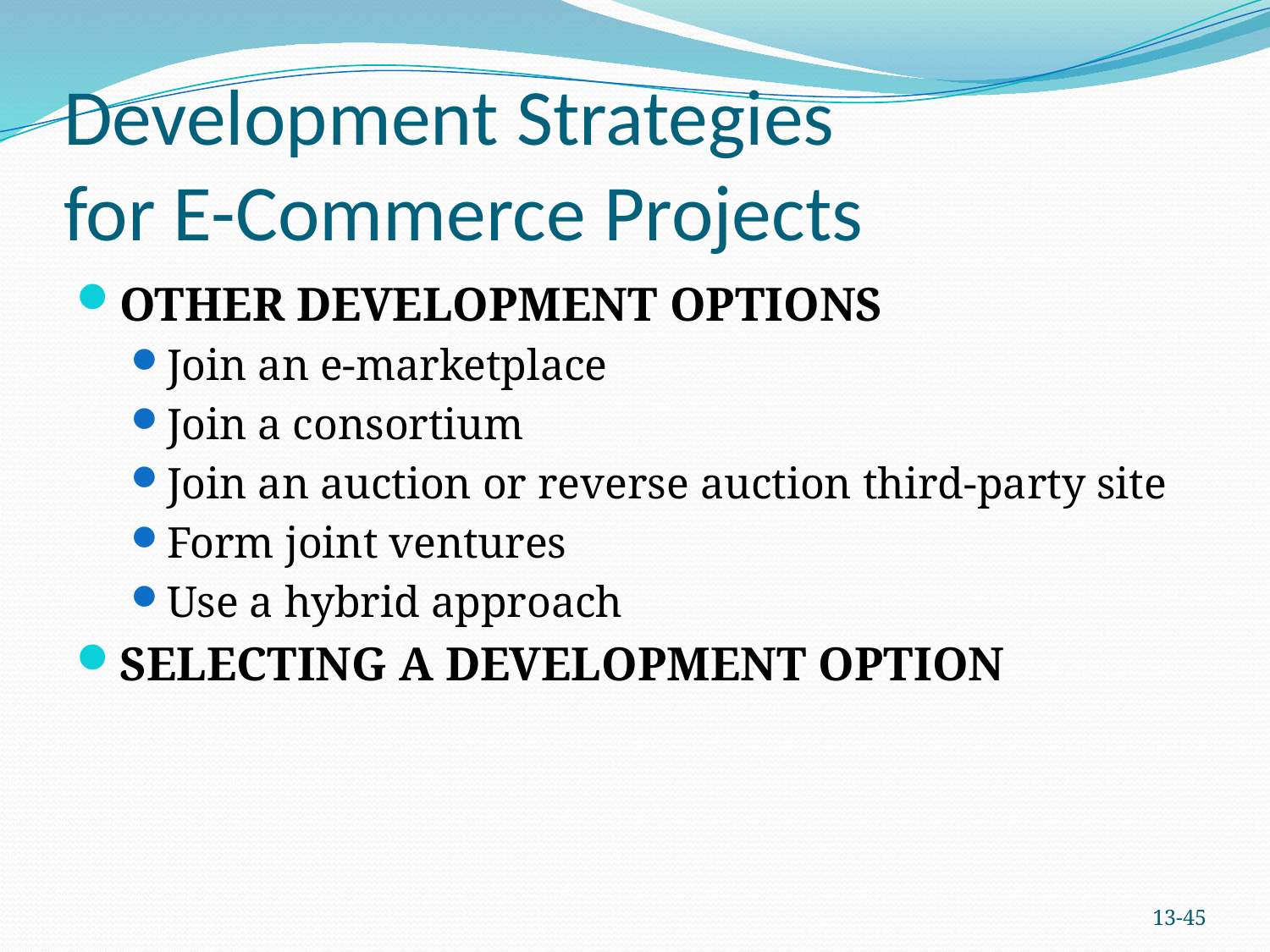

# Development Strategies for E-Commerce Projects
OTHER DEVELOPMENT OPTIONS
Join an e-marketplace
Join a consortium
Join an auction or reverse auction third-party site
Form joint ventures
Use a hybrid approach
SELECTING A DEVELOPMENT OPTION
13-45